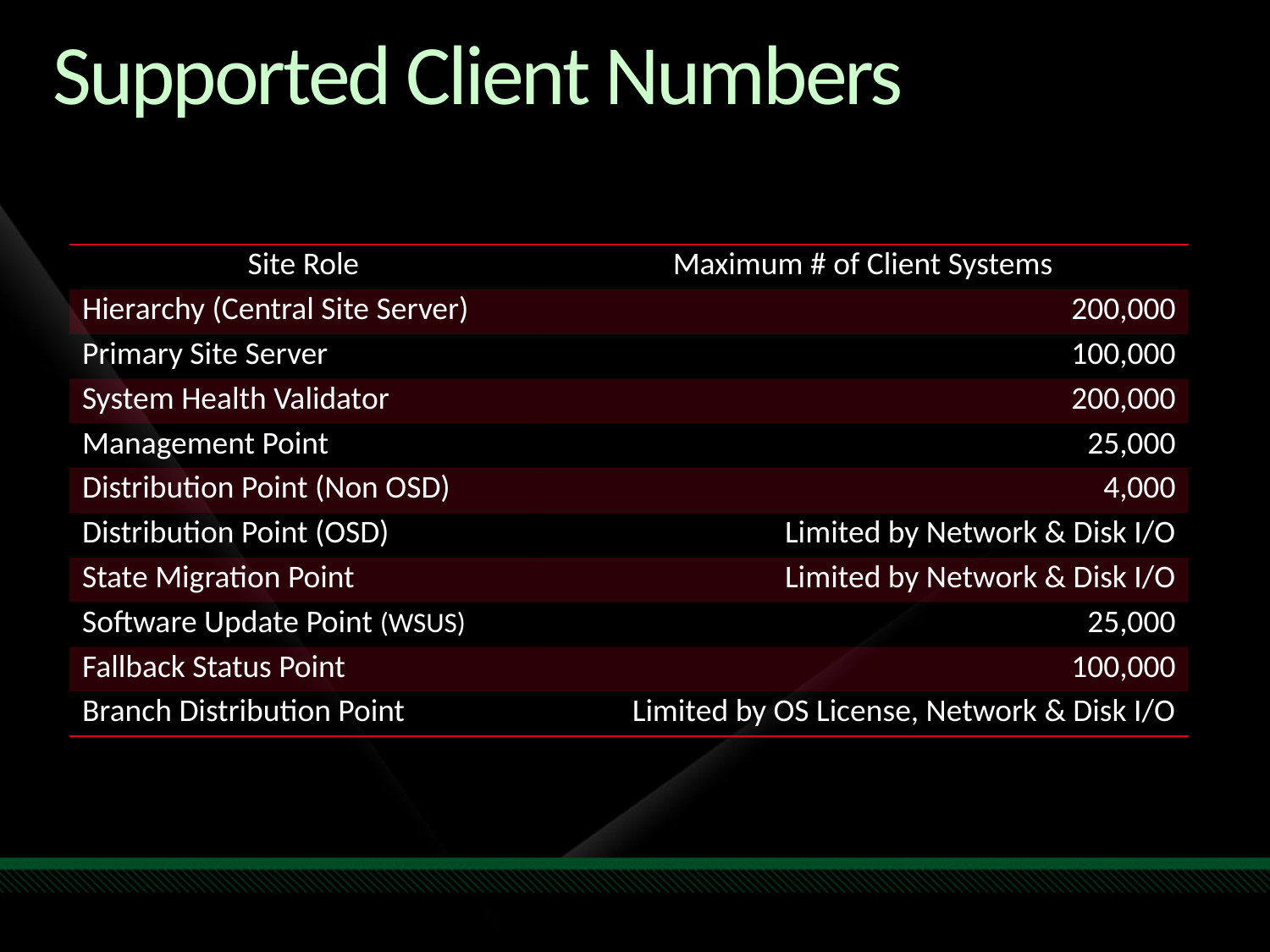

# Supported Client Numbers
| Site Role | Maximum # of Client Systems |
| --- | --- |
| Hierarchy (Central Site Server) | 200,000 |
| Primary Site Server | 100,000 |
| System Health Validator | 200,000 |
| Management Point | 25,000 |
| Distribution Point (Non OSD) | 4,000 |
| Distribution Point (OSD) | Limited by Network & Disk I/O |
| State Migration Point | Limited by Network & Disk I/O |
| Software Update Point (WSUS) | 25,000 |
| Fallback Status Point | 100,000 |
| Branch Distribution Point | Limited by OS License, Network & Disk I/O |